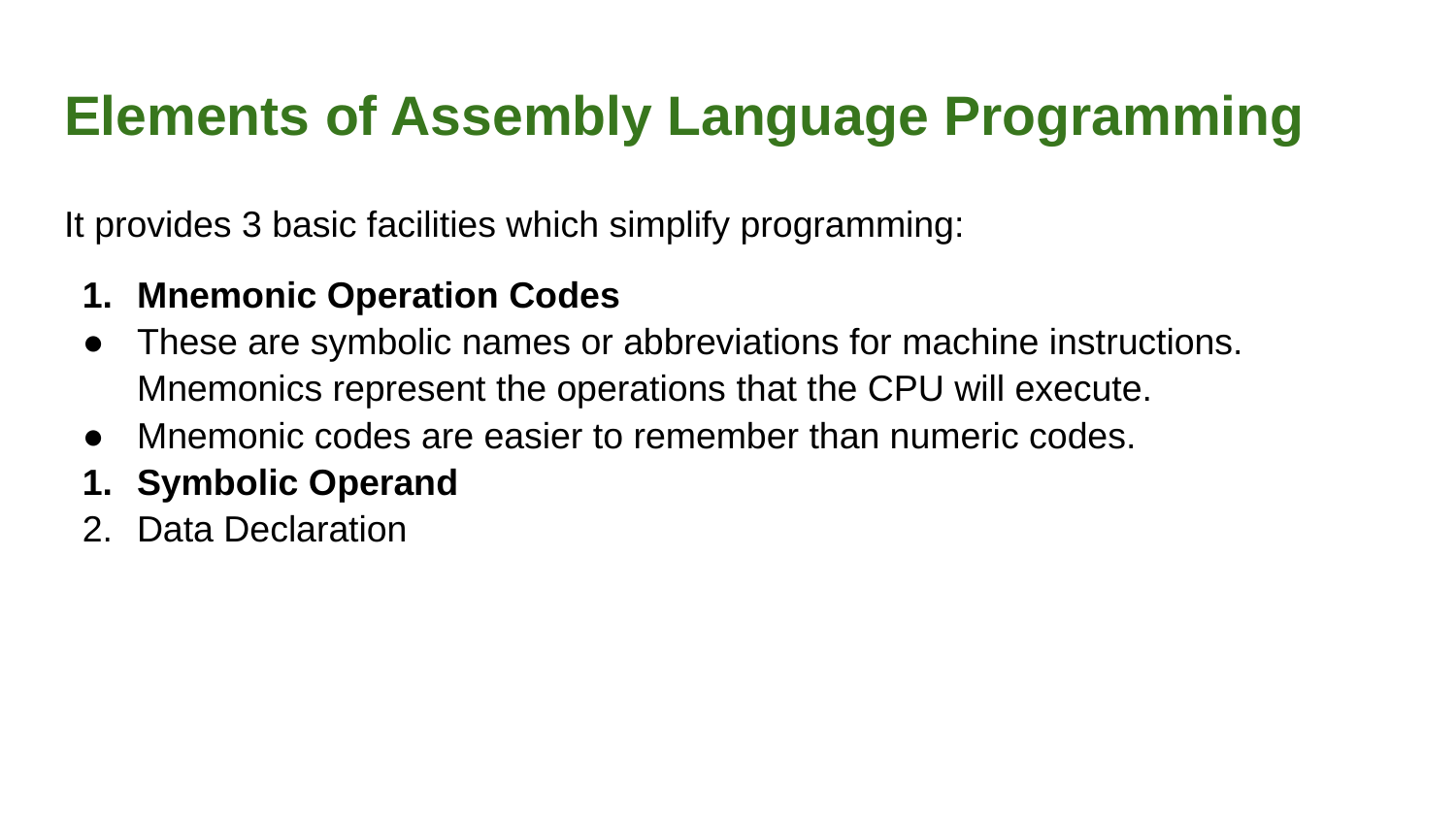

# Elements of Assembly Language Programming
It provides 3 basic facilities which simplify programming:
Mnemonic Operation Codes
These are symbolic names or abbreviations for machine instructions. Mnemonics represent the operations that the CPU will execute.
Mnemonic codes are easier to remember than numeric codes.
Symbolic Operand
Data Declaration